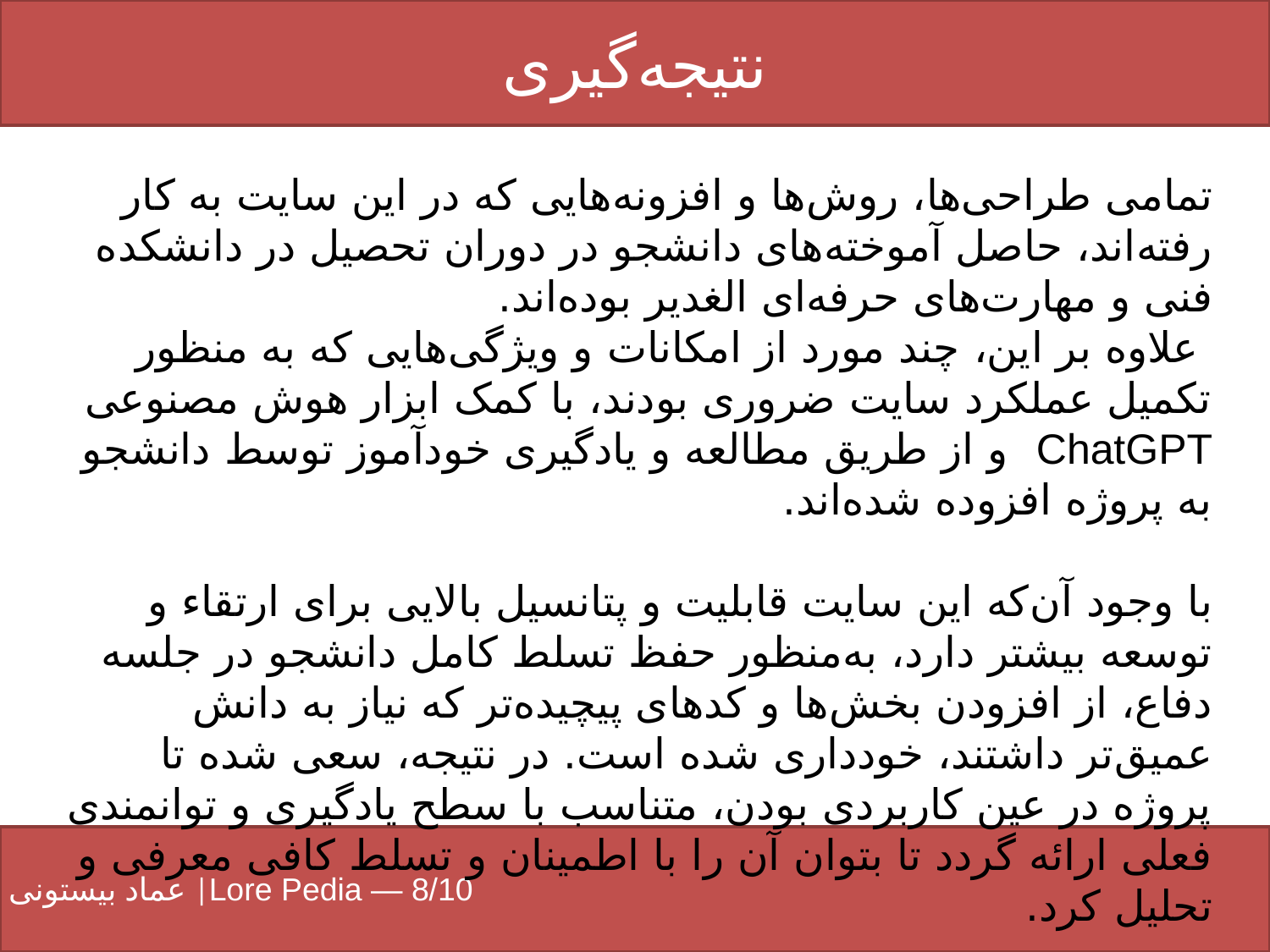

نتیجه‌گیری

عماد بیستونی |Lore Pedia — 8/10
تمامی طراحی‌ها، روش‌ها و افزونه‌هایی که در این سایت به کار رفته‌اند، حاصل آموخته‌های دانشجو در دوران تحصیل در دانشکده فنی و مهارت‌های حرفه‌ای الغدیر بوده‌اند.
 علاوه بر این، چند مورد از امکانات و ویژگی‌هایی که به منظور تکمیل عملکرد سایت ضروری بودند، با کمک ابزار هوش مصنوعی ChatGPT  و از طریق مطالعه و یادگیری خودآموز توسط دانشجو به پروژه افزوده شده‌اند.
با وجود آن‌که این سایت قابلیت و پتانسیل بالایی برای ارتقاء و توسعه بیشتر دارد، به‌منظور حفظ تسلط کامل دانشجو در جلسه دفاع، از افزودن بخش‌ها و کدهای پیچیده‌تر که نیاز به دانش عمیق‌تر داشتند، خودداری شده است. در نتیجه، سعی شده تا پروژه در عین کاربردی بودن، متناسب با سطح یادگیری و توانمندی فعلی ارائه گردد تا بتوان آن را با اطمینان و تسلط کافی معرفی و تحلیل کرد.